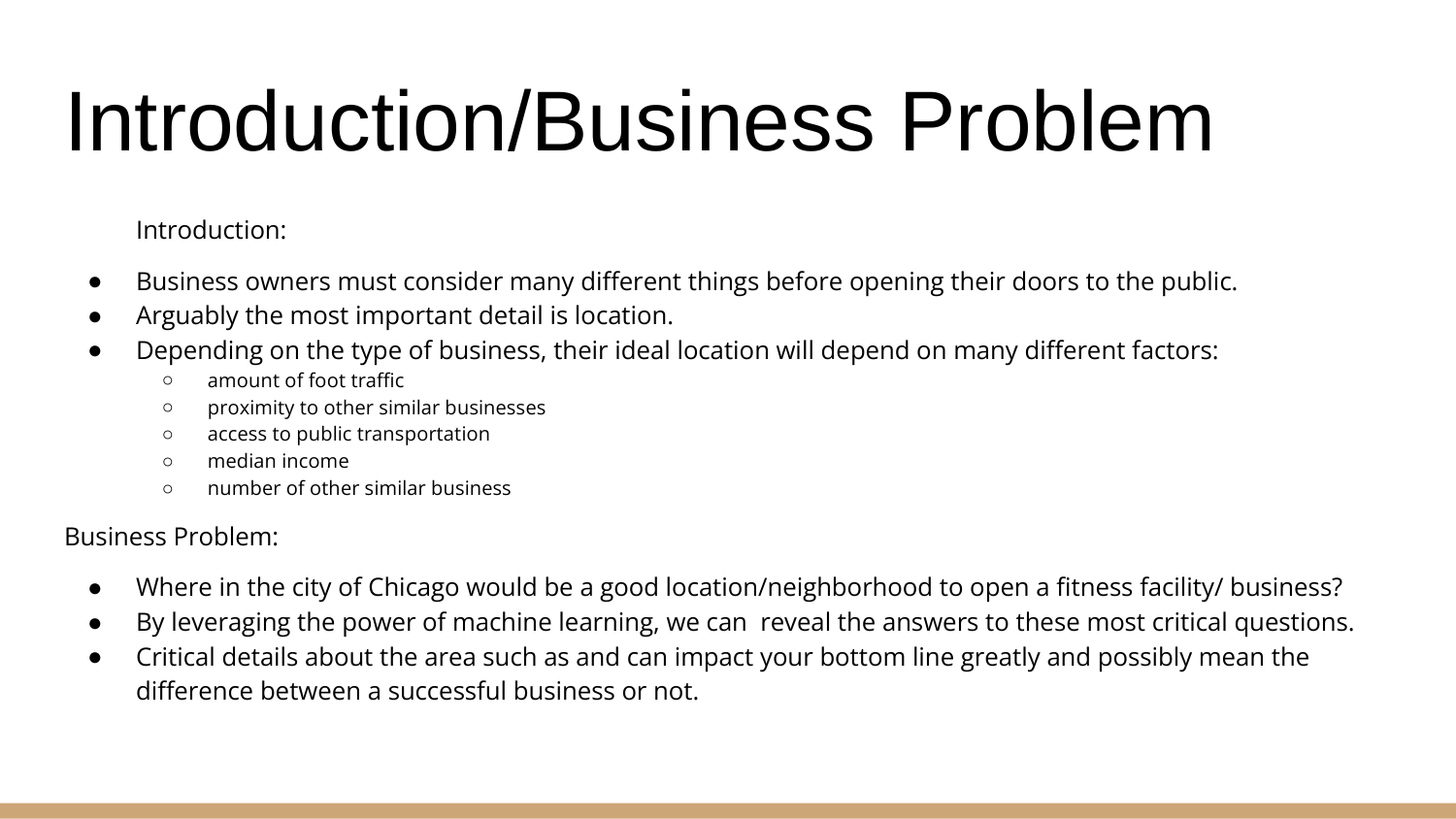

# Introduction/Business Problem
Introduction:
Business owners must consider many different things before opening their doors to the public.
Arguably the most important detail is location.
Depending on the type of business, their ideal location will depend on many different factors:
amount of foot traffic
proximity to other similar businesses
access to public transportation
median income
number of other similar business
Business Problem:
Where in the city of Chicago would be a good location/neighborhood to open a fitness facility/ business?
By leveraging the power of machine learning, we can  reveal the answers to these most critical questions.
Critical details about the area such as and can impact your bottom line greatly and possibly mean the difference between a successful business or not.